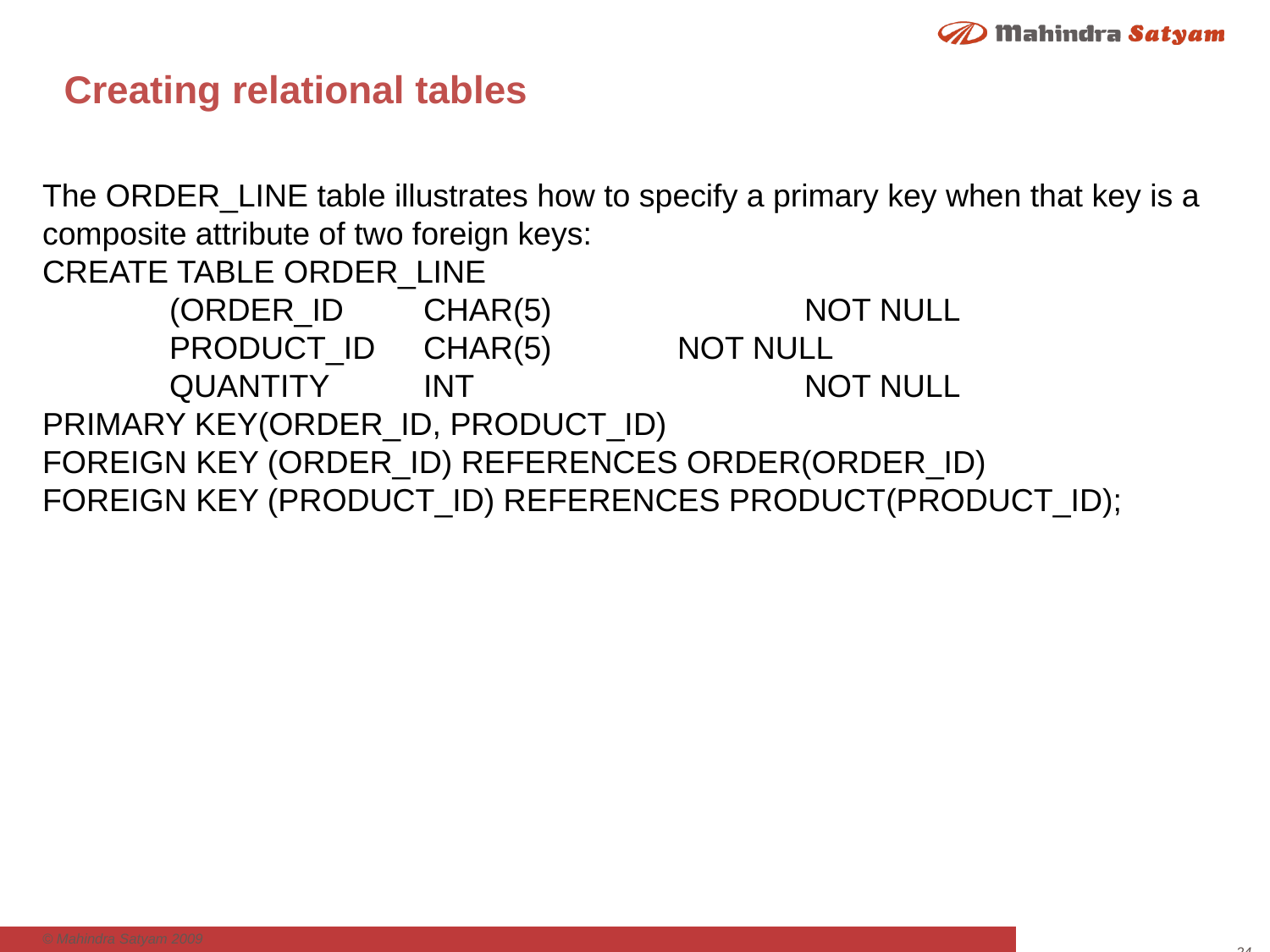

# Creating relational tables
The ORDER_LINE table illustrates how to specify a primary key when that key is a composite attribute of two foreign keys:
CREATE TABLE ORDER_LINE
	(ORDER_ID 	CHAR(5) 		NOT NULL
	PRODUCT_ID 	CHAR(5) 	NOT NULL
	QUANTITY 	INT 			NOT NULL
PRIMARY KEY(ORDER_ID, PRODUCT_ID)
FOREIGN KEY (ORDER_ID) REFERENCES ORDER(ORDER_ID)
FOREIGN KEY (PRODUCT_ID) REFERENCES PRODUCT(PRODUCT_ID);